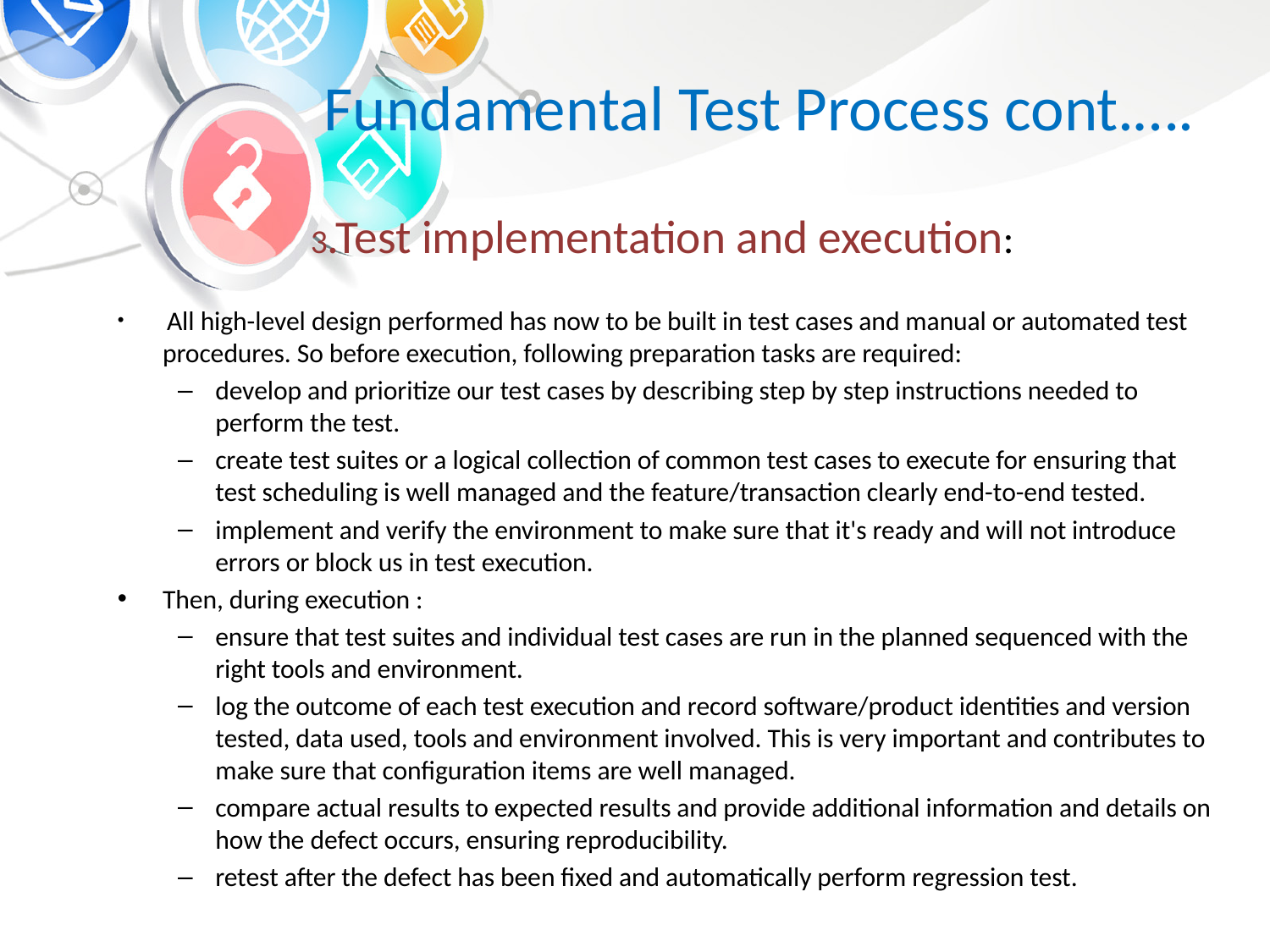

# Fundamental Test Process cont.….
3.Test implementation and execution:

 All high-level design performed has now to be built in test cases and manual or automated test procedures. So before execution, following preparation tasks are required:
develop and prioritize our test cases by describing step by step instructions needed to perform the test.
create test suites or a logical collection of common test cases to execute for ensuring that test scheduling is well managed and the feature/transaction clearly end-to-end tested.
implement and verify the environment to make sure that it's ready and will not introduce errors or block us in test execution.
Then, during execution :
ensure that test suites and individual test cases are run in the planned sequenced with the right tools and environment.
log the outcome of each test execution and record software/product identities and version tested, data used, tools and environment involved. This is very important and contributes to make sure that configuration items are well managed.
compare actual results to expected results and provide additional information and details on how the defect occurs, ensuring reproducibility.
retest after the defect has been fixed and automatically perform regression test.